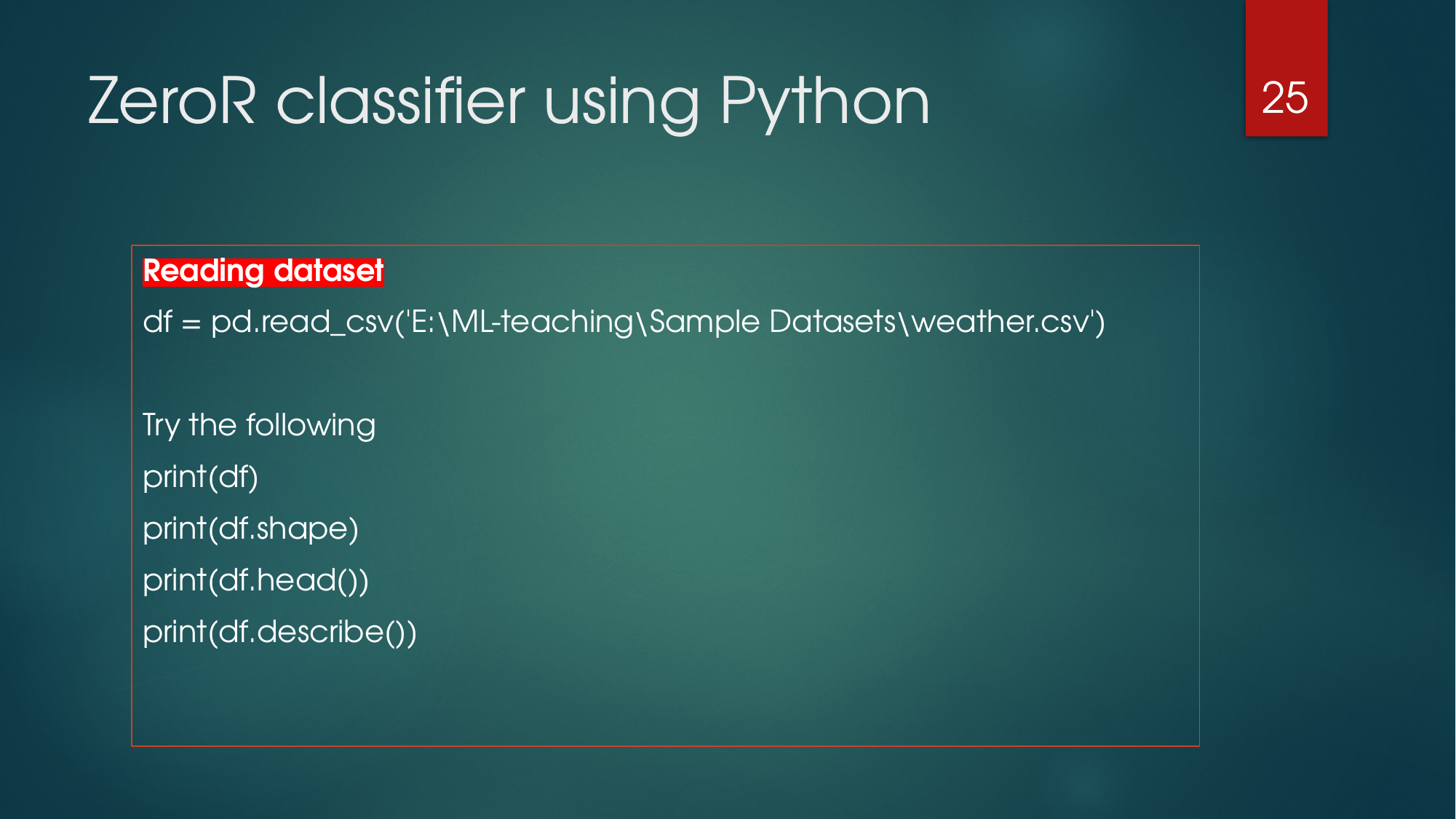

25
# ZeroR classifier using Python
Reading dataset
df = pd.read_csv('E:\ML-teaching\Sample Datasets\weather.csv')

Try the following
print(df)
print(df.shape)
print(df.head())
print(df.describe())